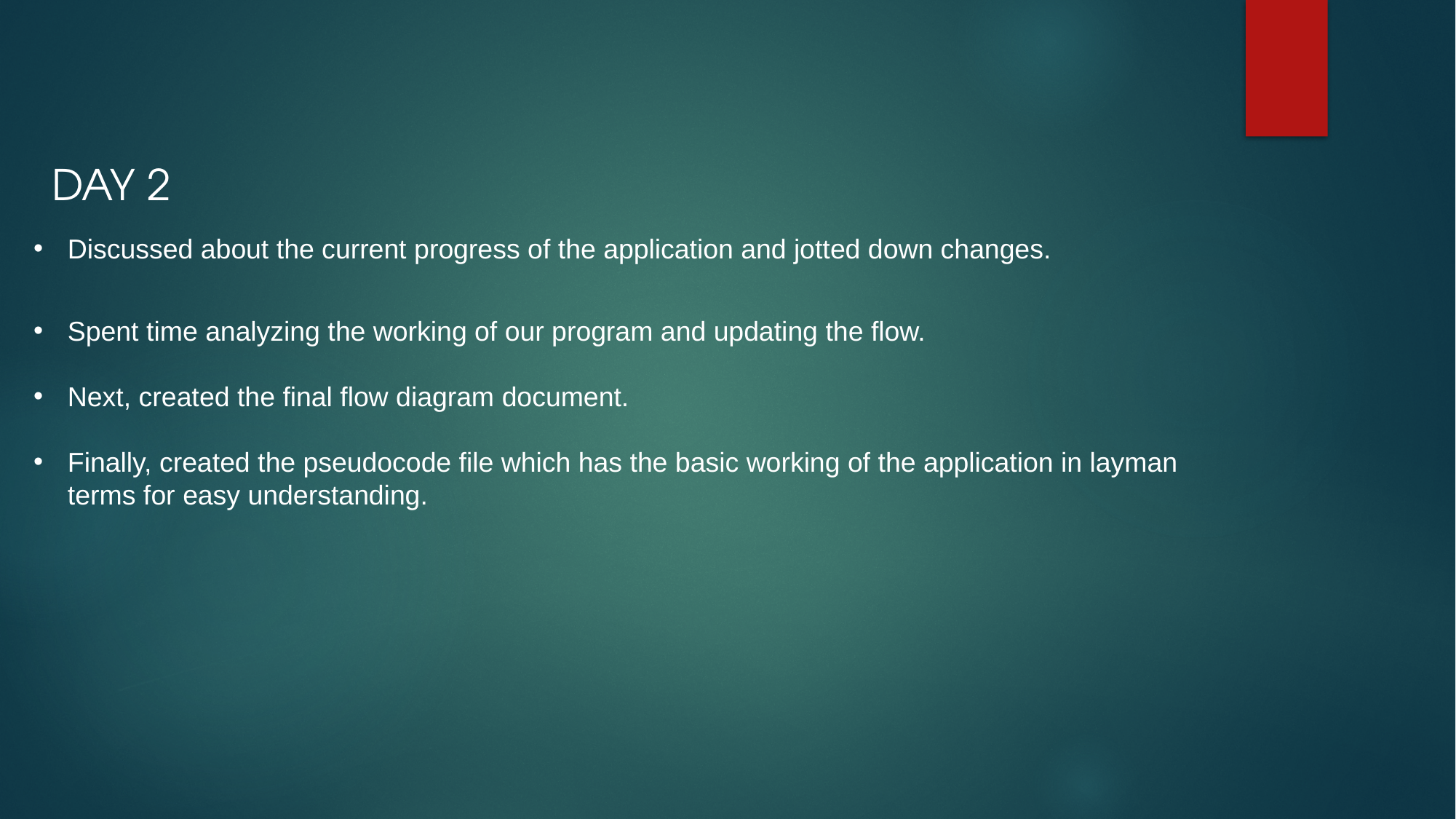

Discussed about the current progress of the application and jotted down changes.

Spent time analyzing the working of our program and updating the flow.

Next, created the final flow diagram document.

Finally, created the pseudocode file which has the basic working of the application in layman terms for easy understanding.

DAY 2